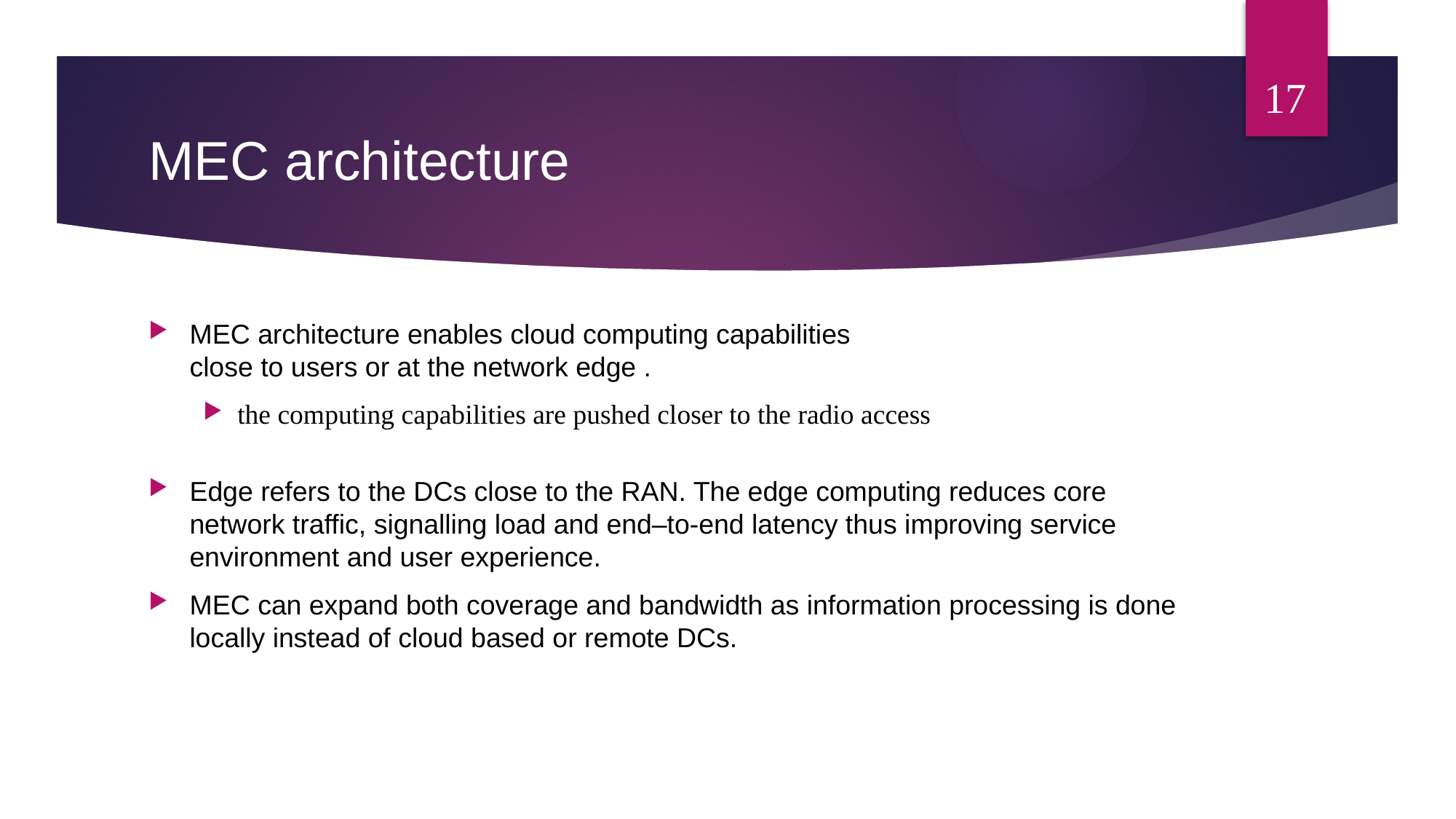

17
# MEC architecture
MEC architecture enables cloud computing capabilities
close to users or at the network edge .
the computing capabilities are pushed closer to the radio access
Edge refers to the DCs close to the RAN. The edge computing reduces core network traffic, signalling load and end–to-end latency thus improving service environment and user experience.
MEC can expand both coverage and bandwidth as information processing is done locally instead of cloud based or remote DCs.